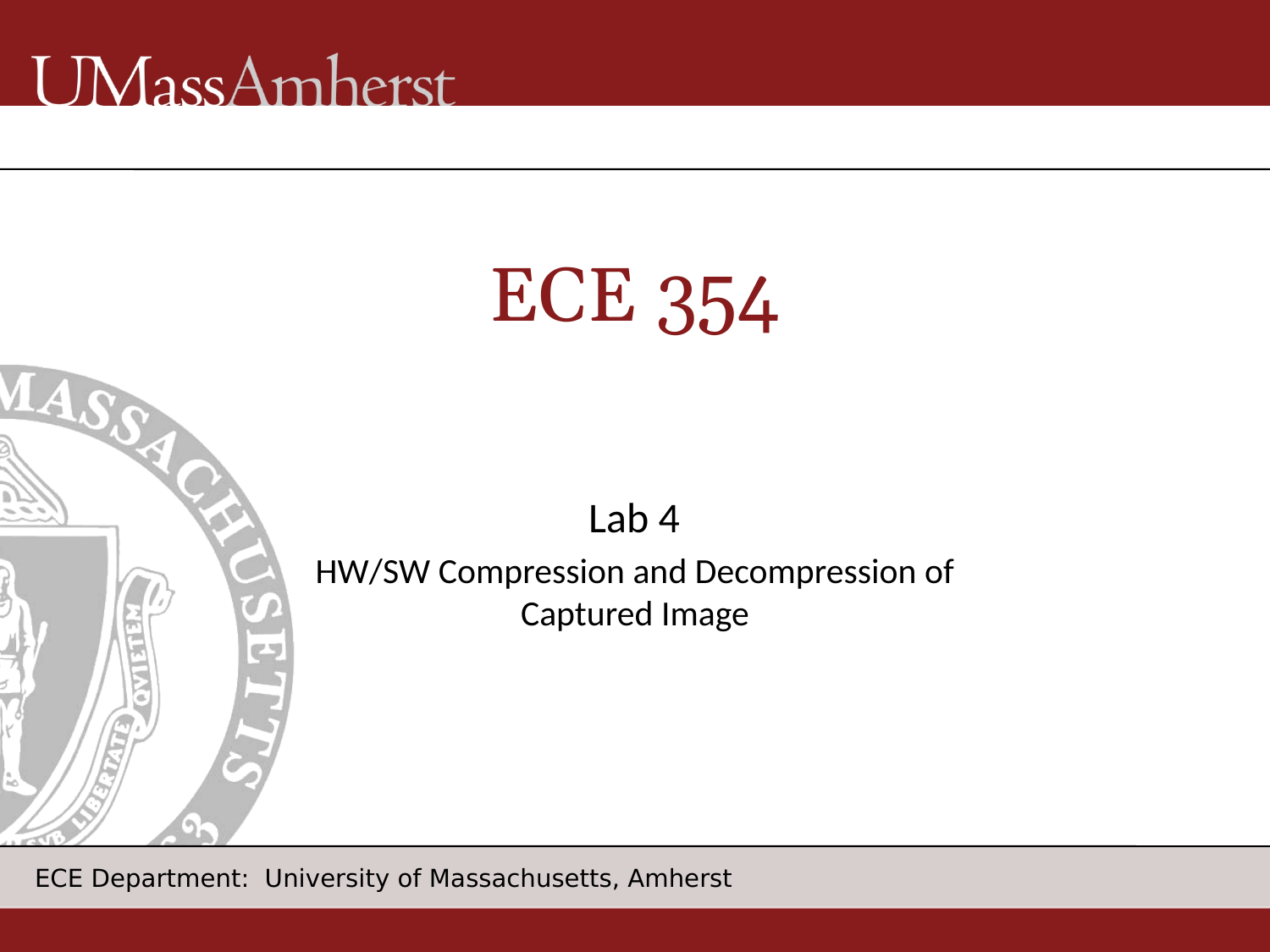

# ECE 354

 Lab 4
HW/SW Compression and Decompression of Captured Image